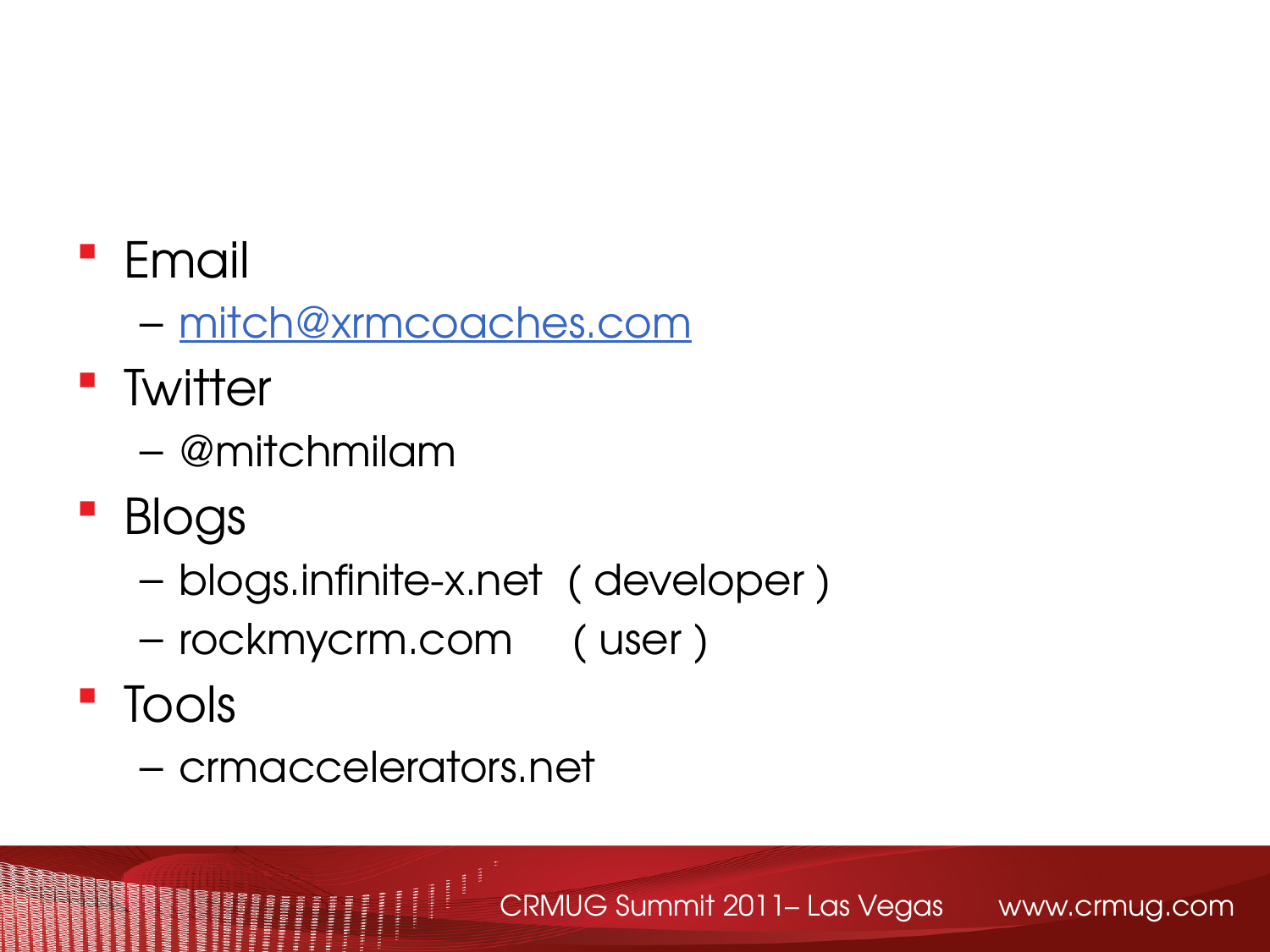

#
Email
mitch@xrmcoaches.com
Twitter
@mitchmilam
Blogs
blogs.infinite-x.net  ( developer )
rockmycrm.com     ( user )
Tools
crmaccelerators.net